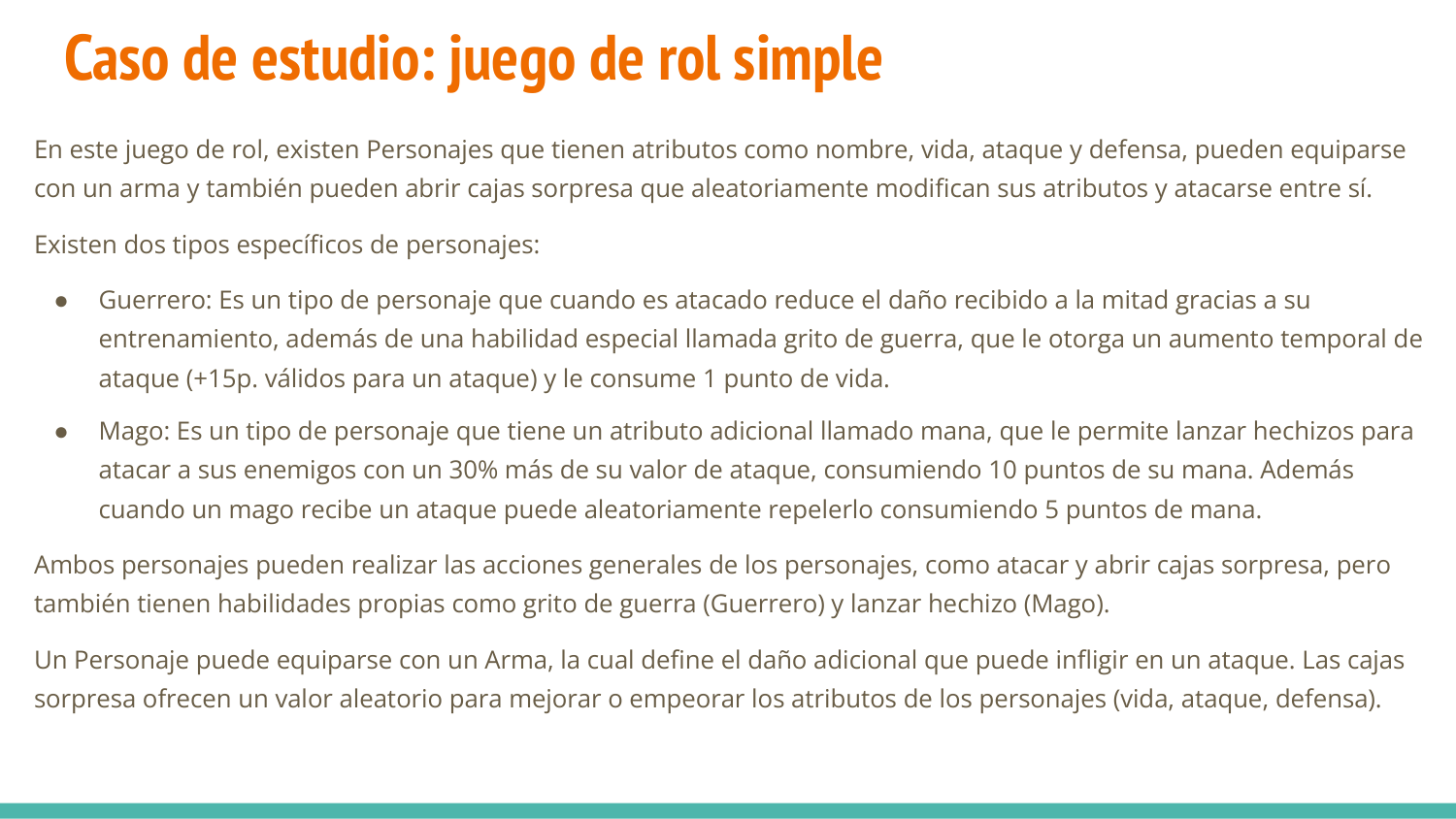

# Caso de estudio: juego de rol simple
En este juego de rol, existen Personajes que tienen atributos como nombre, vida, ataque y defensa, pueden equiparse con un arma y también pueden abrir cajas sorpresa que aleatoriamente modifican sus atributos y atacarse entre sí.
Existen dos tipos específicos de personajes:
Guerrero: Es un tipo de personaje que cuando es atacado reduce el daño recibido a la mitad gracias a su entrenamiento, además de una habilidad especial llamada grito de guerra, que le otorga un aumento temporal de ataque (+15p. válidos para un ataque) y le consume 1 punto de vida.
Mago: Es un tipo de personaje que tiene un atributo adicional llamado mana, que le permite lanzar hechizos para atacar a sus enemigos con un 30% más de su valor de ataque, consumiendo 10 puntos de su mana. Además cuando un mago recibe un ataque puede aleatoriamente repelerlo consumiendo 5 puntos de mana.
Ambos personajes pueden realizar las acciones generales de los personajes, como atacar y abrir cajas sorpresa, pero también tienen habilidades propias como grito de guerra (Guerrero) y lanzar hechizo (Mago).
Un Personaje puede equiparse con un Arma, la cual define el daño adicional que puede infligir en un ataque. Las cajas sorpresa ofrecen un valor aleatorio para mejorar o empeorar los atributos de los personajes (vida, ataque, defensa).